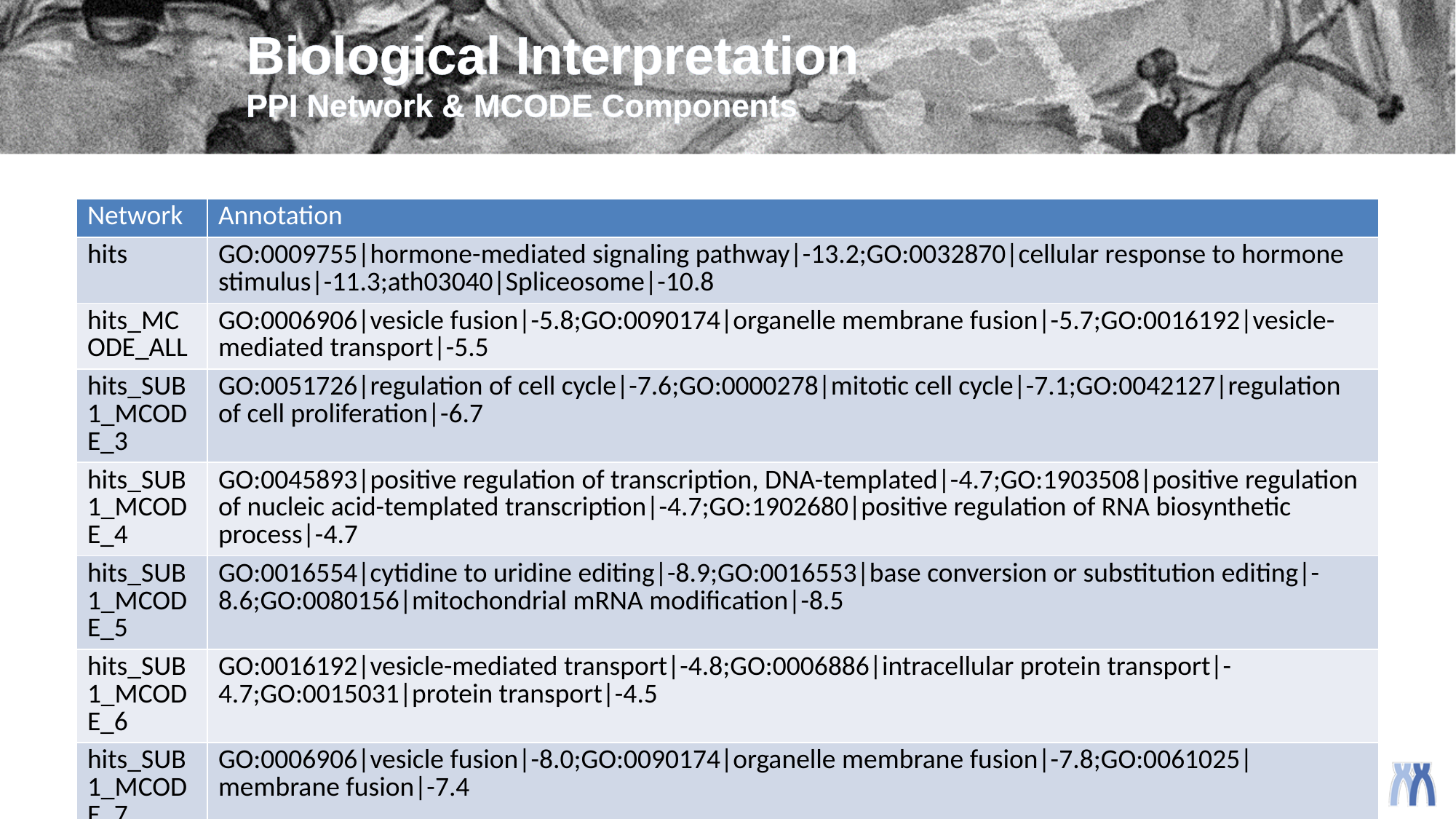

# Biological Interpretation PPI Network & MCODE Components
| Network | Annotation |
| --- | --- |
| hits | GO:0009755|hormone-mediated signaling pathway|-13.2;GO:0032870|cellular response to hormone stimulus|-11.3;ath03040|Spliceosome|-10.8 |
| hits\_MCODE\_ALL | GO:0006906|vesicle fusion|-5.8;GO:0090174|organelle membrane fusion|-5.7;GO:0016192|vesicle-mediated transport|-5.5 |
| hits\_SUB1\_MCODE\_3 | GO:0051726|regulation of cell cycle|-7.6;GO:0000278|mitotic cell cycle|-7.1;GO:0042127|regulation of cell proliferation|-6.7 |
| hits\_SUB1\_MCODE\_4 | GO:0045893|positive regulation of transcription, DNA-templated|-4.7;GO:1903508|positive regulation of nucleic acid-templated transcription|-4.7;GO:1902680|positive regulation of RNA biosynthetic process|-4.7 |
| hits\_SUB1\_MCODE\_5 | GO:0016554|cytidine to uridine editing|-8.9;GO:0016553|base conversion or substitution editing|-8.6;GO:0080156|mitochondrial mRNA modification|-8.5 |
| hits\_SUB1\_MCODE\_6 | GO:0016192|vesicle-mediated transport|-4.8;GO:0006886|intracellular protein transport|-4.7;GO:0015031|protein transport|-4.5 |
| hits\_SUB1\_MCODE\_7 | GO:0006906|vesicle fusion|-8.0;GO:0090174|organelle membrane fusion|-7.8;GO:0061025|membrane fusion|-7.4 |
| hits\_SUB1\_MCODE\_8 | ath04075|Plant hormone signal transduction|-5.6;ko04075|Plant hormone signal transduction|-5.6;GO:0009733|response to auxin|-5.2 |
| hits\_SUB1\_MCODE\_9 | GO:0000381|regulation of alternative mRNA splicing, via spliceosome|-8.1;GO:0045292|mRNA cis splicing, via spliceosome|-8.0;GO:0048024|regulation of mRNA splicing, via spliceosome|-7.9 |